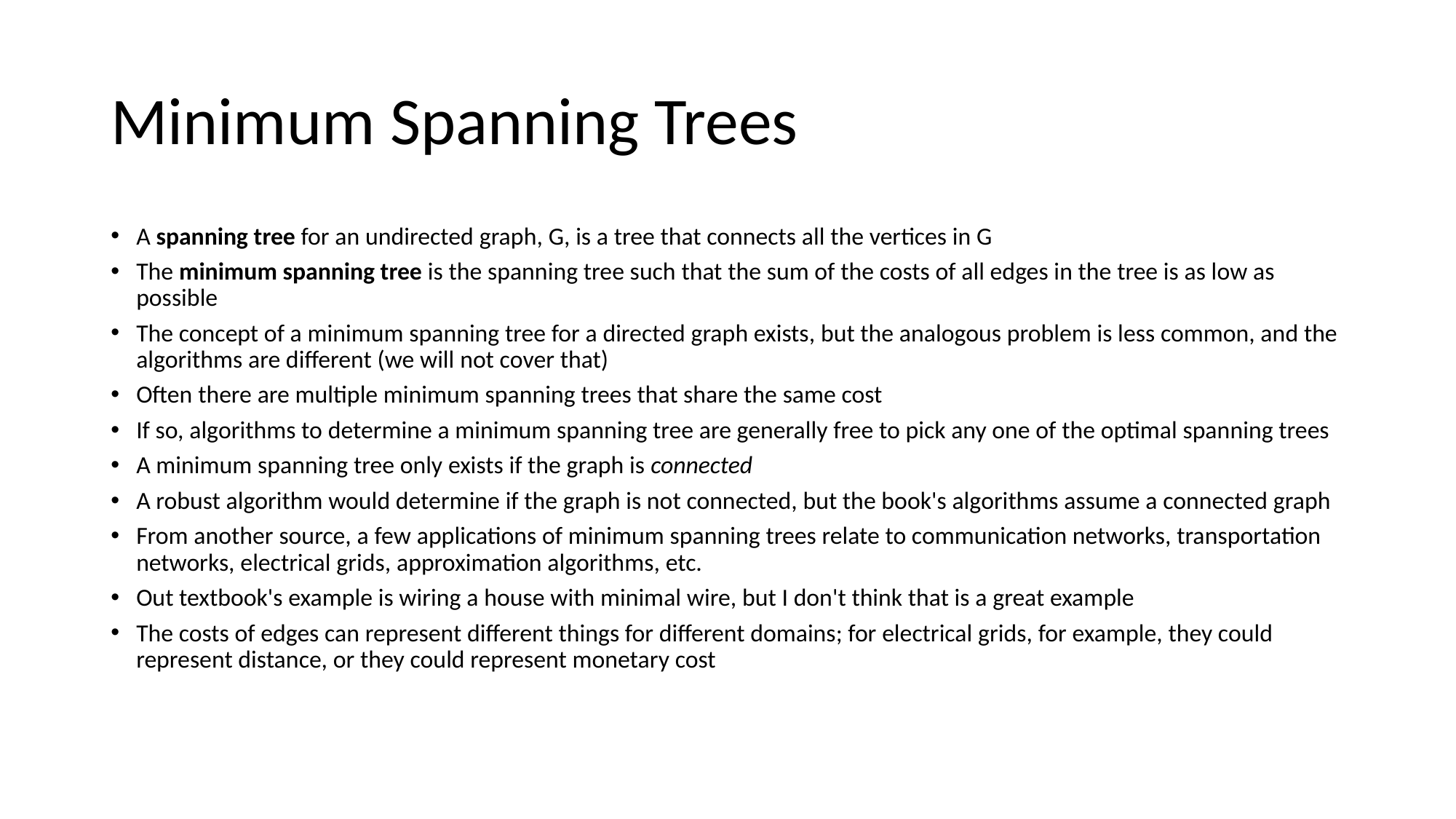

# Minimum Spanning Trees
A spanning tree for an undirected graph, G, is a tree that connects all the vertices in G
The minimum spanning tree is the spanning tree such that the sum of the costs of all edges in the tree is as low as possible
The concept of a minimum spanning tree for a directed graph exists, but the analogous problem is less common, and the algorithms are different (we will not cover that)
Often there are multiple minimum spanning trees that share the same cost
If so, algorithms to determine a minimum spanning tree are generally free to pick any one of the optimal spanning trees
A minimum spanning tree only exists if the graph is connected
A robust algorithm would determine if the graph is not connected, but the book's algorithms assume a connected graph
From another source, a few applications of minimum spanning trees relate to communication networks, transportation networks, electrical grids, approximation algorithms, etc.
Out textbook's example is wiring a house with minimal wire, but I don't think that is a great example
The costs of edges can represent different things for different domains; for electrical grids, for example, they could represent distance, or they could represent monetary cost